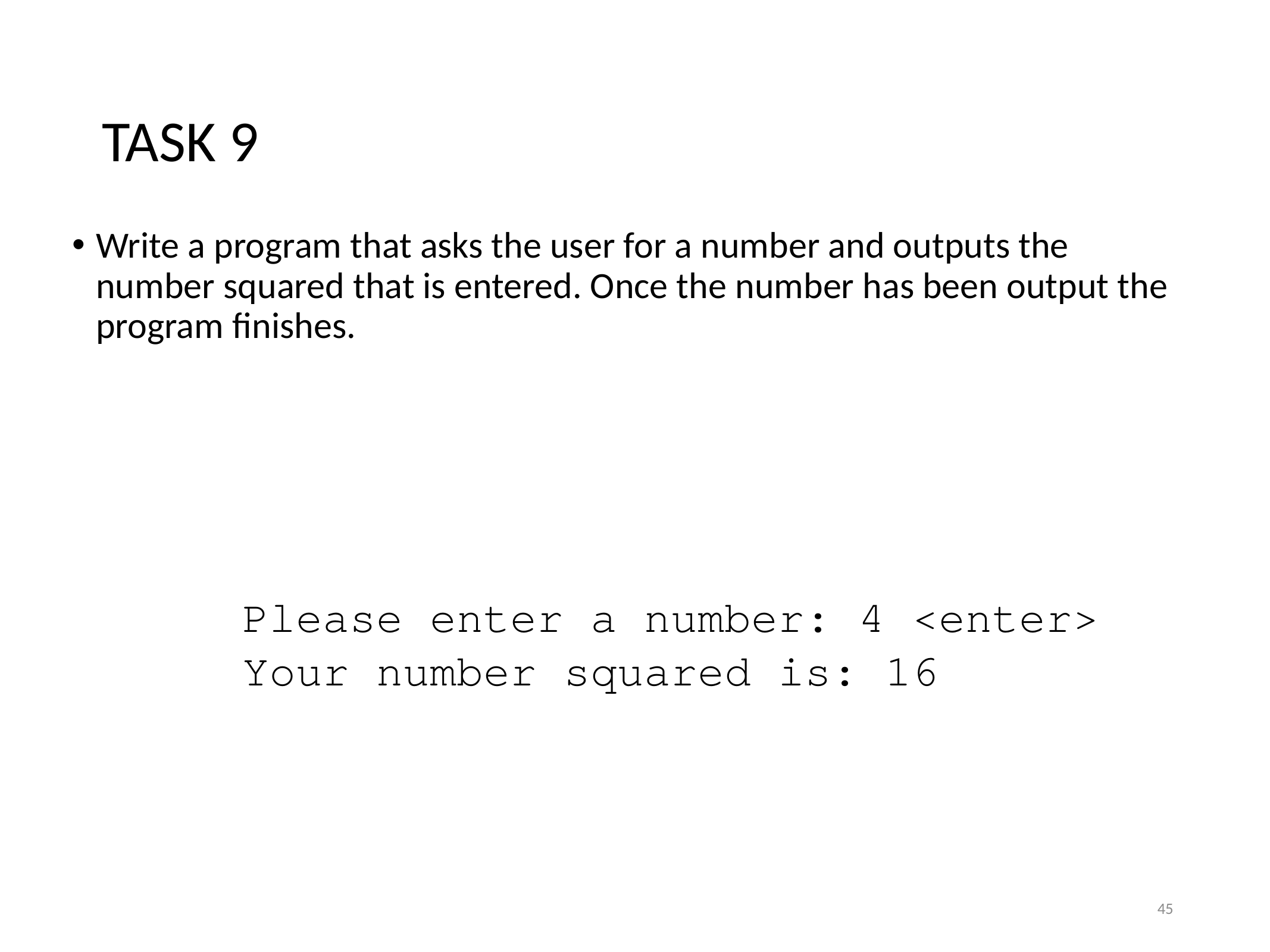

# TASK 9
Write a program that asks the user for a number and outputs the number squared that is entered. Once the number has been output the program finishes.
Please enter a number: 4 <enter>
Your number squared is: 16
45